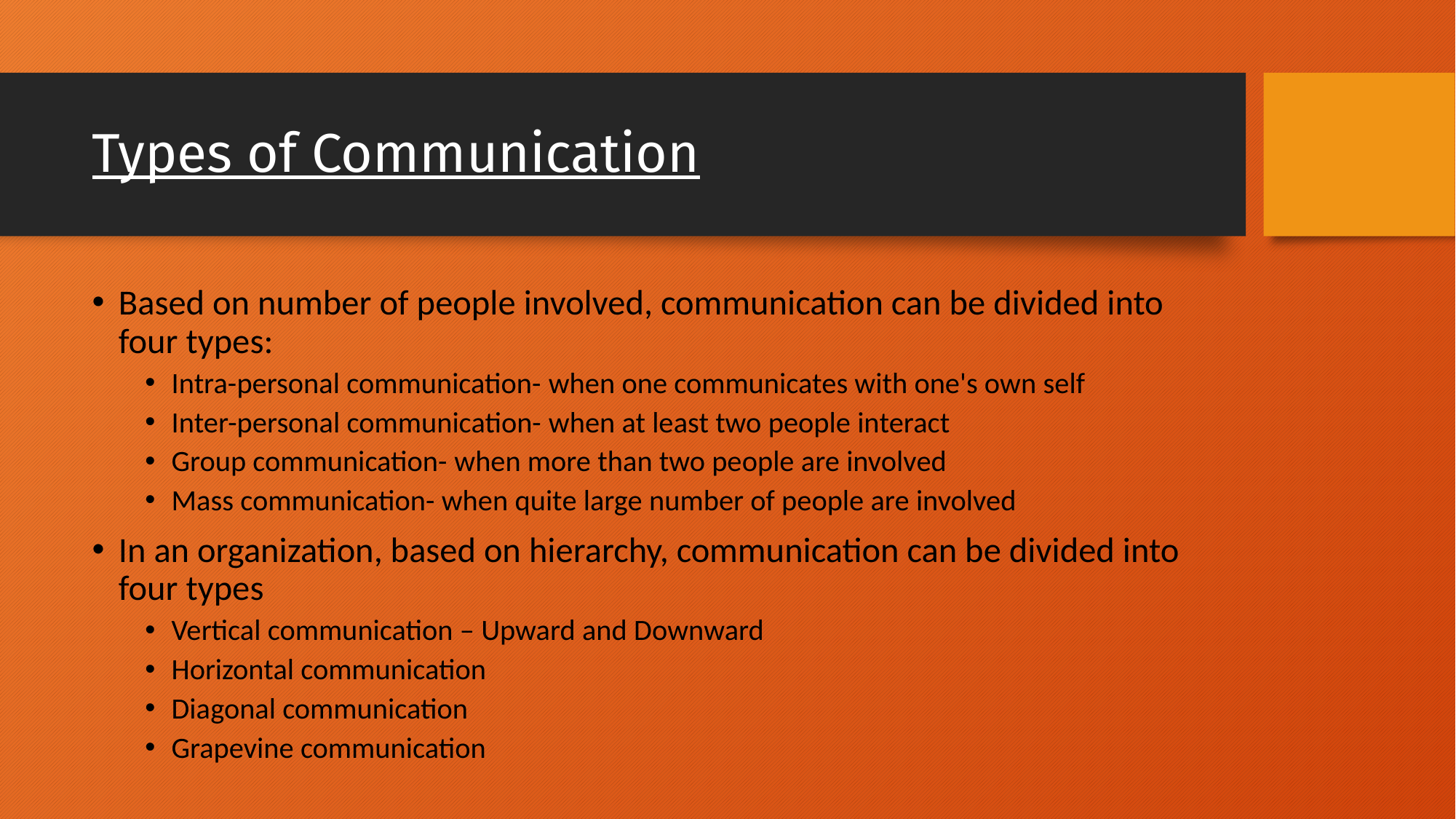

# Types of Communication
Based on number of people involved, communication can be divided into four types:
Intra-personal communication- when one communicates with one's own self
Inter-personal communication- when at least two people interact
Group communication- when more than two people are involved
Mass communication- when quite large number of people are involved
In an organization, based on hierarchy, communication can be divided into four types
Vertical communication – Upward and Downward
Horizontal communication
Diagonal communication
Grapevine communication